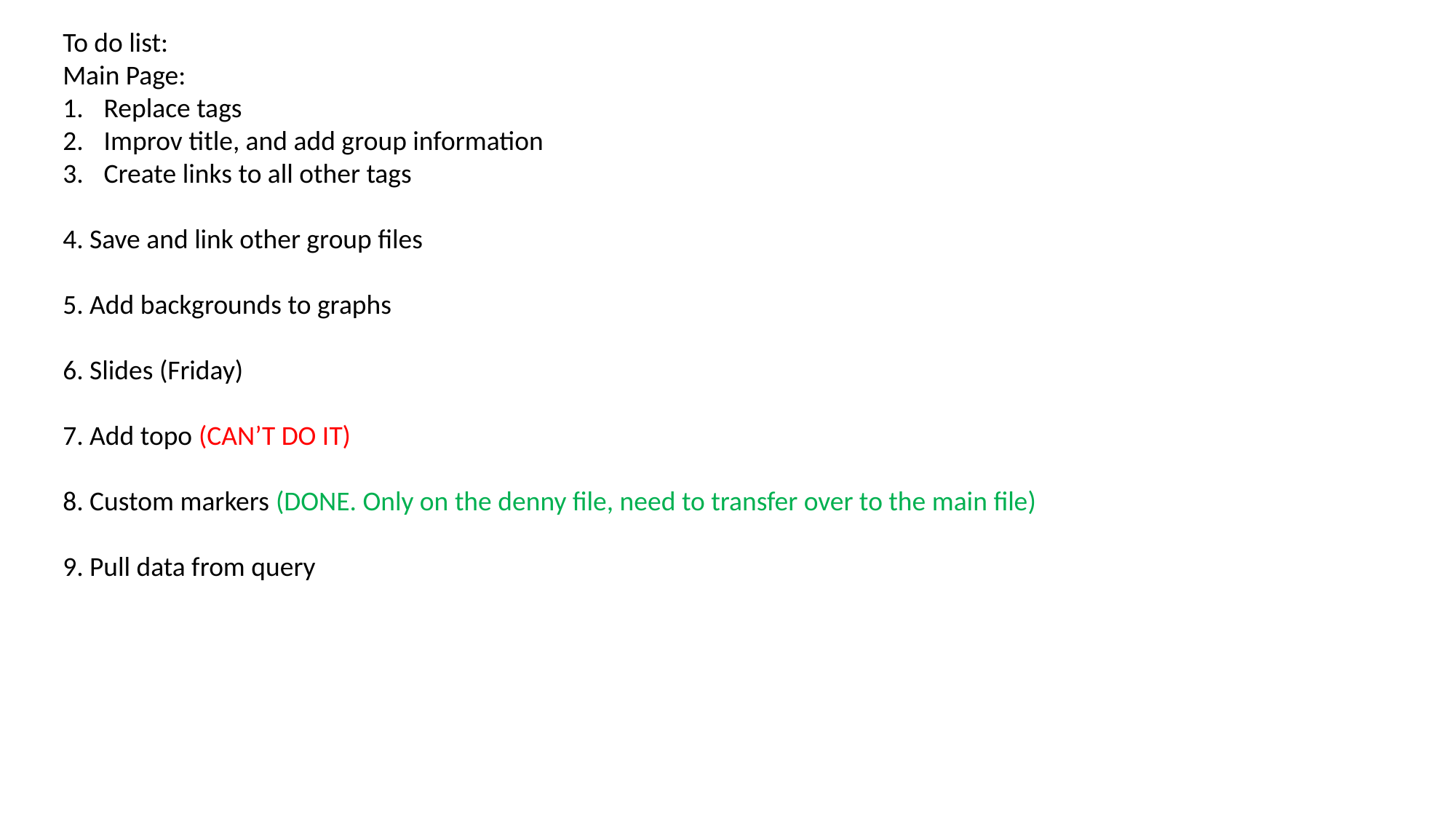

To do list:
Main Page:
Replace tags
Improv title, and add group information
Create links to all other tags

4. Save and link other group files

5. Add backgrounds to graphs

6. Slides (Friday)

7. Add topo (CAN’T DO IT)

8. Custom markers (DONE. Only on the denny file, need to transfer over to the main file)

9. Pull data from query